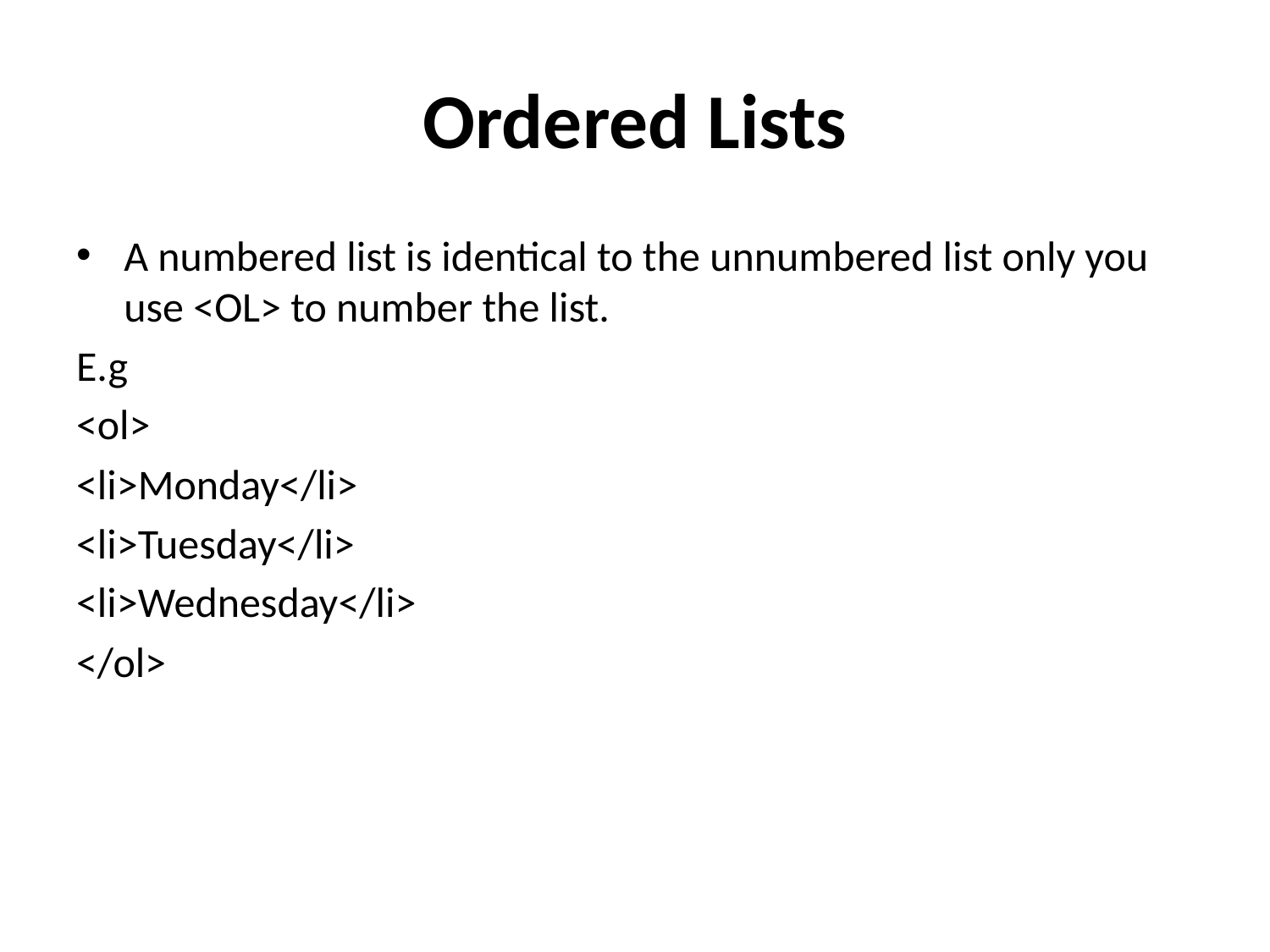

# Ordered Lists
A numbered list is identical to the unnumbered list only you use <OL> to number the list.
E.g
<ol>
<li>Monday</li>
<li>Tuesday</li>
<li>Wednesday</li>
</ol>